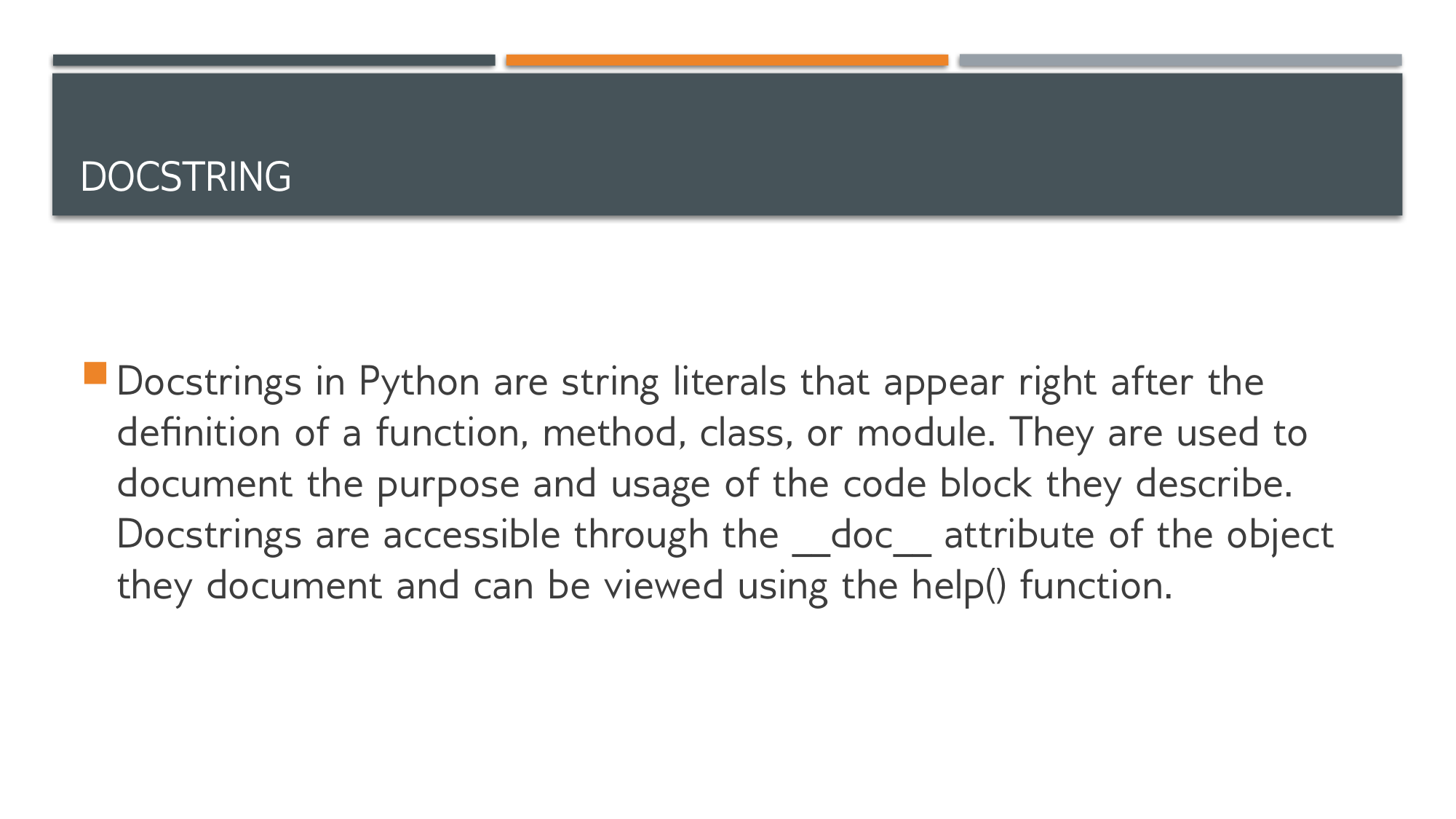

# DOCSTRING
Docstrings in Python are string literals that appear right after the definition of a function, method, class, or module. They are used to document the purpose and usage of the code block they describe. Docstrings are accessible through the __doc__ attribute of the object they document and can be viewed using the help() function.